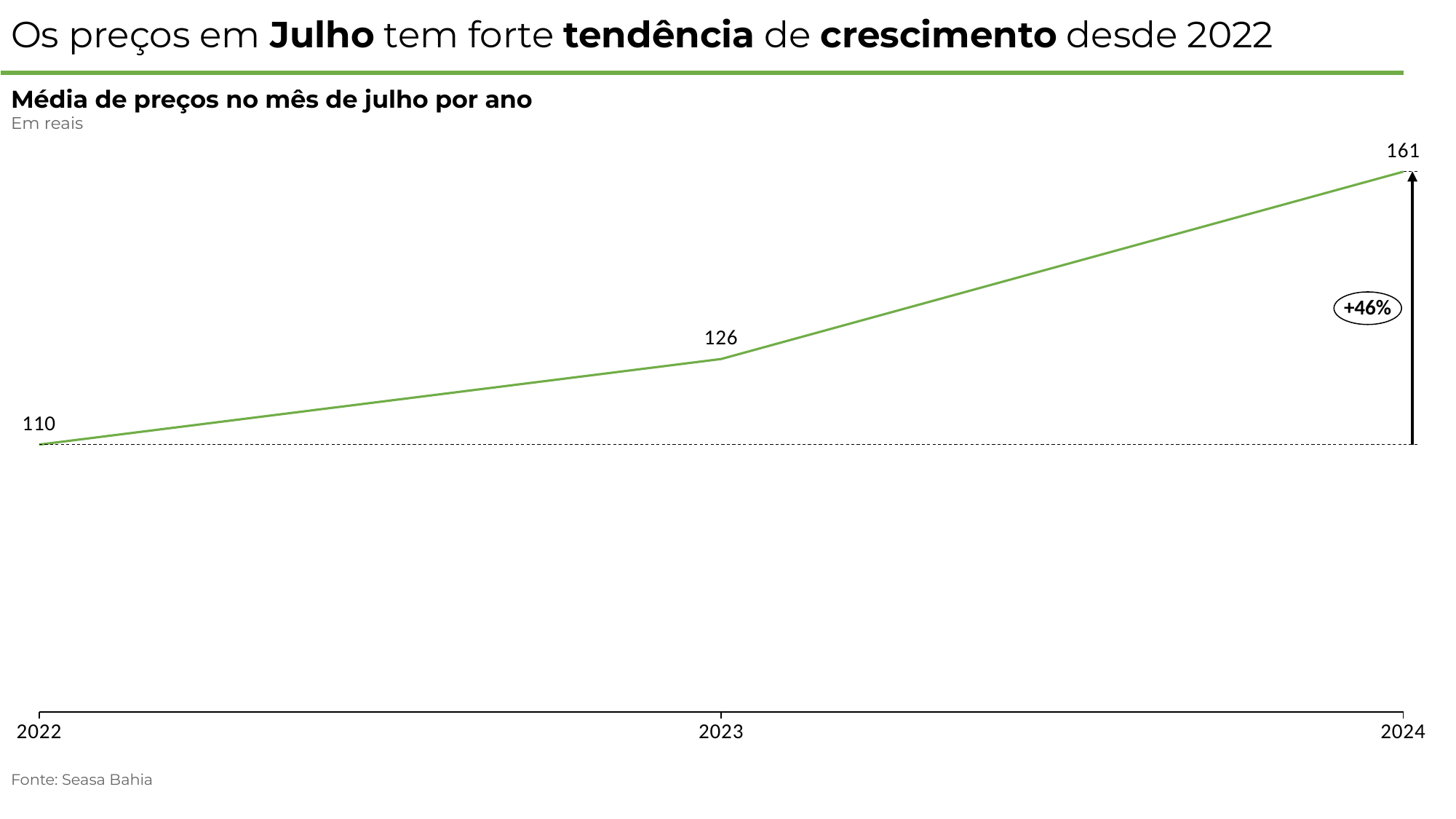

Os preços em Julho tem forte tendência de crescimento desde 2022
Média de preços no mês de julho por ano
Em reais

### Chart

| Category |  |
|---|---|
+46%
Fonte: Seasa Bahia